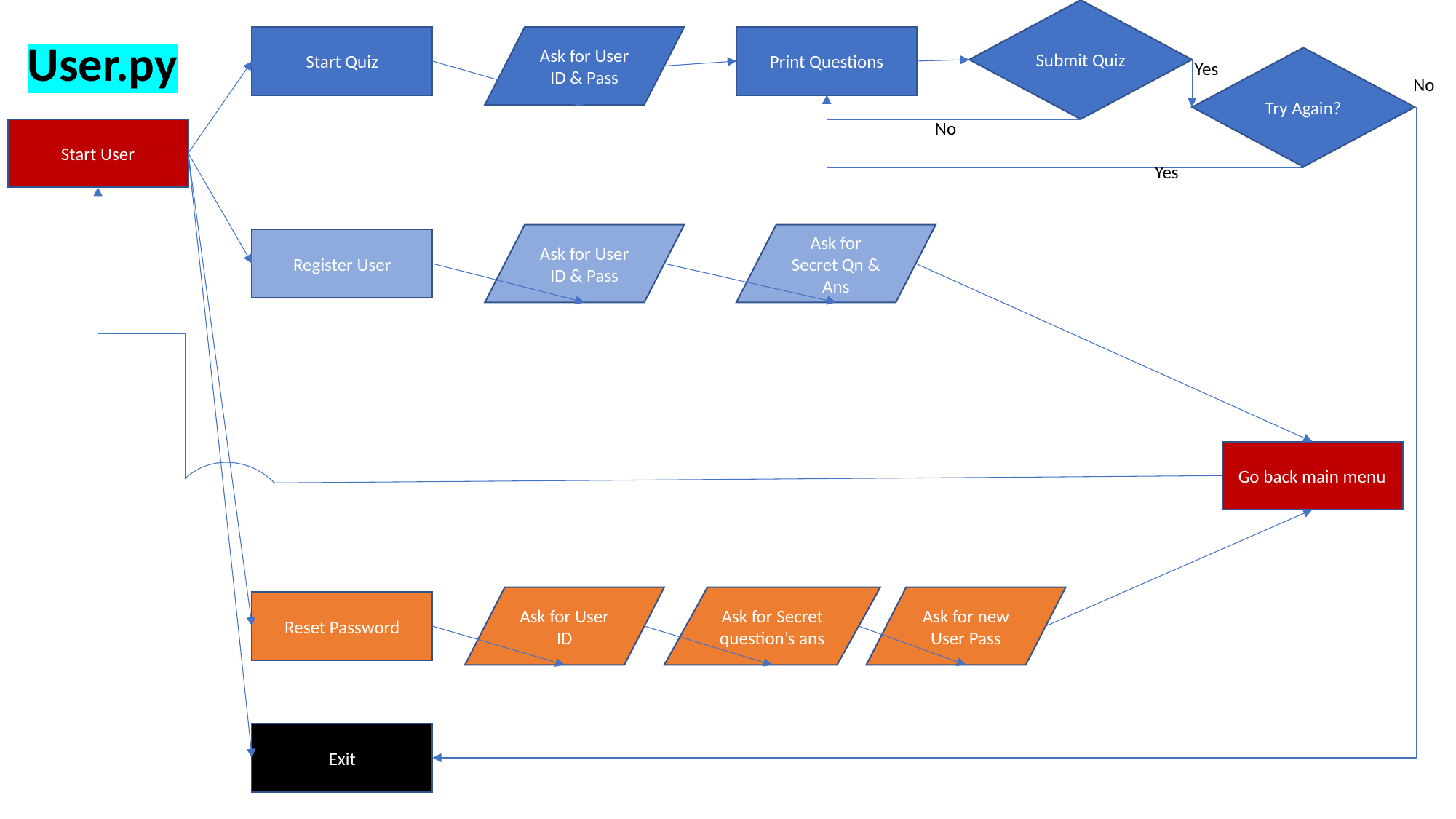

Submit Quiz
User.py
Start Quiz
Ask for User ID & Pass
Print Questions
Try Again?
Yes
No
No
Start User
Yes
Ask for Secret Qn & Ans
Ask for User ID & Pass
Register User
Go back main menu

Ask for User ID
Ask for Secret question’s ans
Ask for new User Pass
Reset Password
Exit